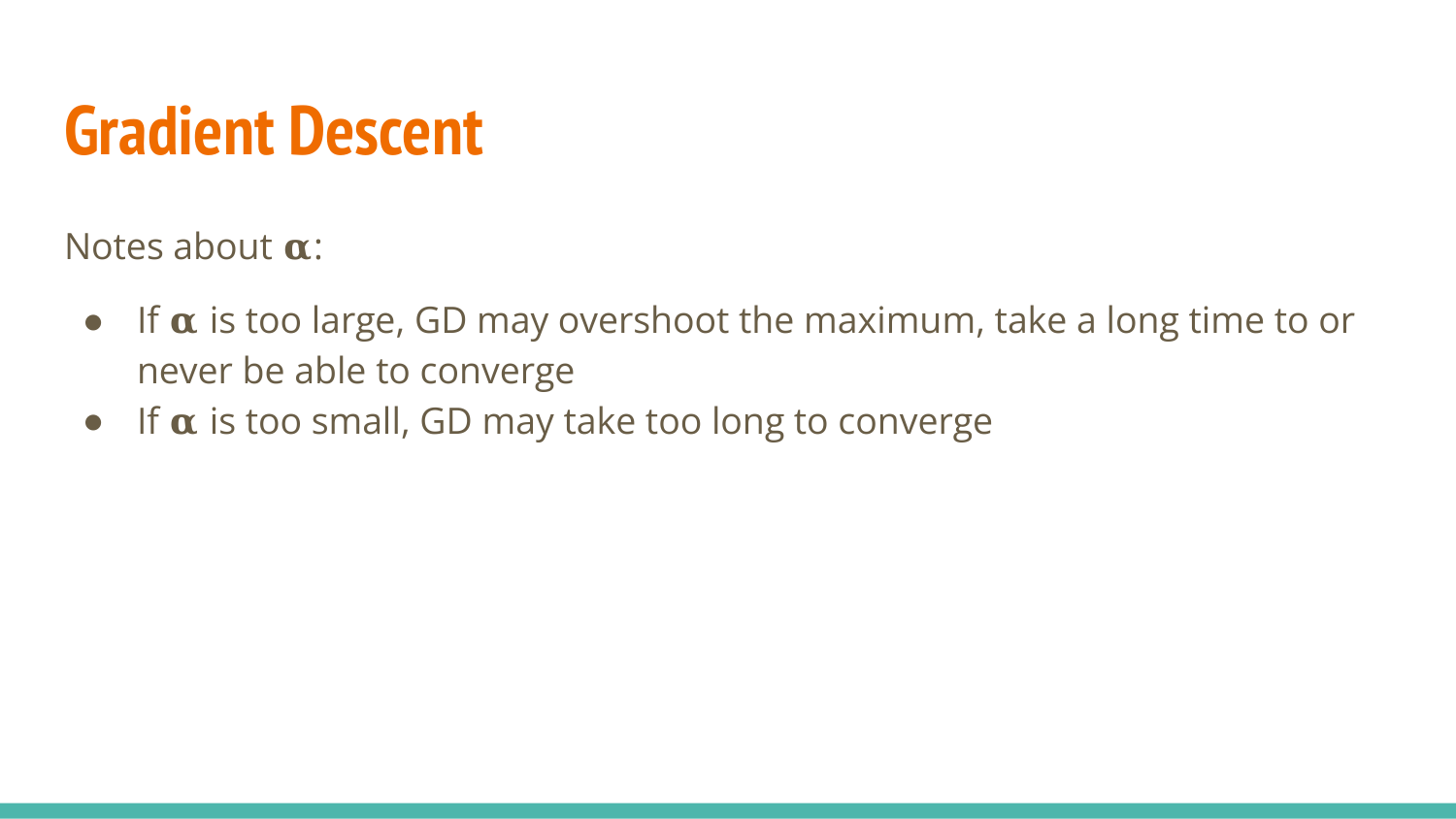

# Gradient Descent
Notes about 𝛂:
If 𝛂 is too large, GD may overshoot the maximum, take a long time to or never be able to converge
If 𝛂 is too small, GD may take too long to converge